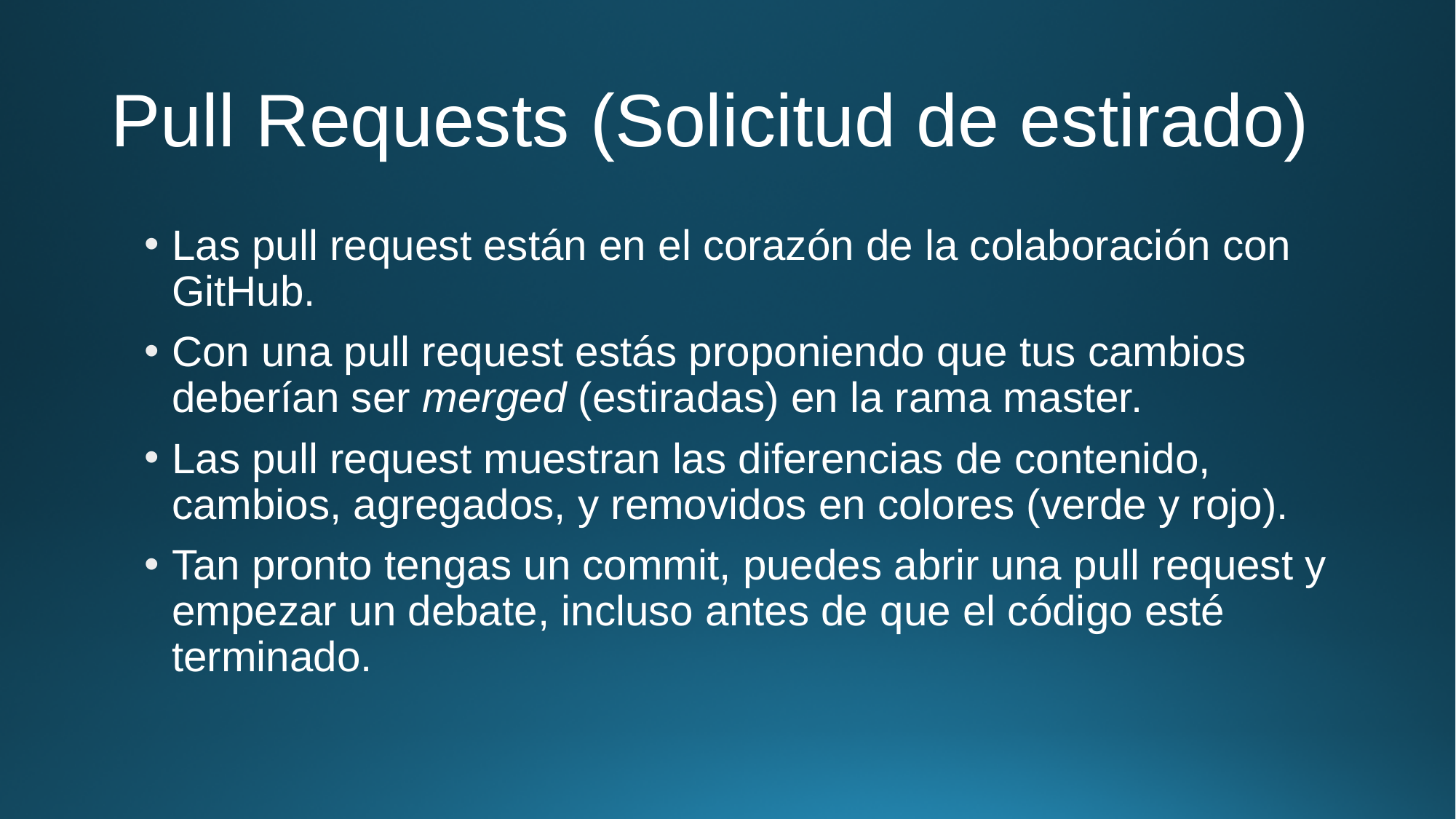

# Pull Requests (Solicitud de estirado)
Las pull request están en el corazón de la colaboración con GitHub.
Con una pull request estás proponiendo que tus cambios deberían ser merged (estiradas) en la rama master.
Las pull request muestran las diferencias de contenido, cambios, agregados, y removidos en colores (verde y rojo).
Tan pronto tengas un commit, puedes abrir una pull request y empezar un debate, incluso antes de que el código esté terminado.